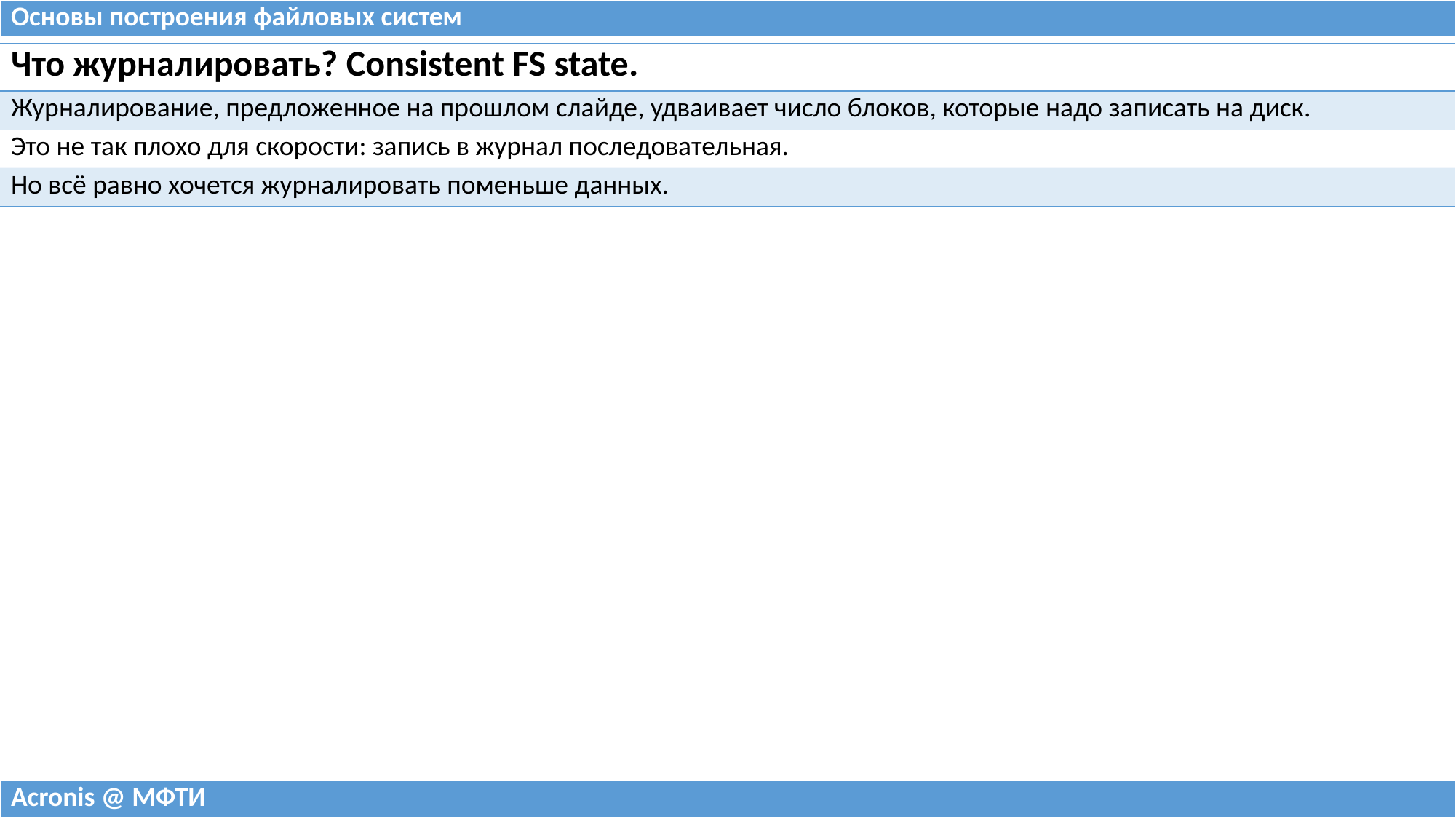

| Основы построения файловых систем |
| --- |
| Что журналировать? Consistent FS state. |
| --- |
| Журналирование, предложенное на прошлом слайде, удваивает число блоков, которые надо записать на диск. |
| Это не так плохо для скорости: запись в журнал последовательная. |
| Но всё равно хочется журналировать поменьше данных. |
| Acronis @ МФТИ |
| --- |